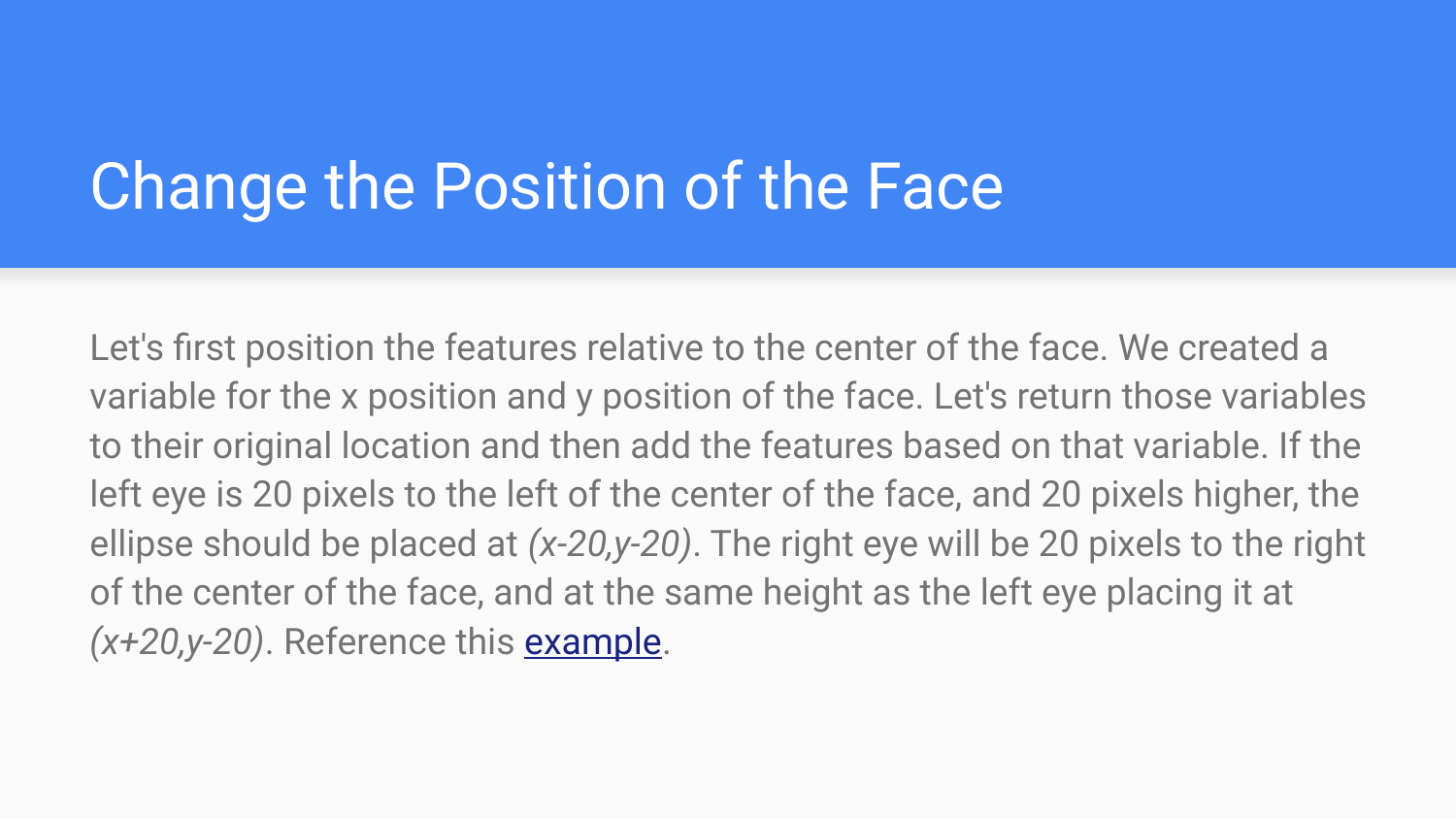

# Change the Position of the Face
Let's first position the features relative to the center of the face. We created a variable for the x position and y position of the face. Let's return those variables to their original location and then add the features based on that variable. If the left eye is 20 pixels to the left of the center of the face, and 20 pixels higher, the ellipse should be placed at (x-20,y-20). The right eye will be 20 pixels to the right of the center of the face, and at the same height as the left eye placing it at (x+20,y-20). Reference this example.